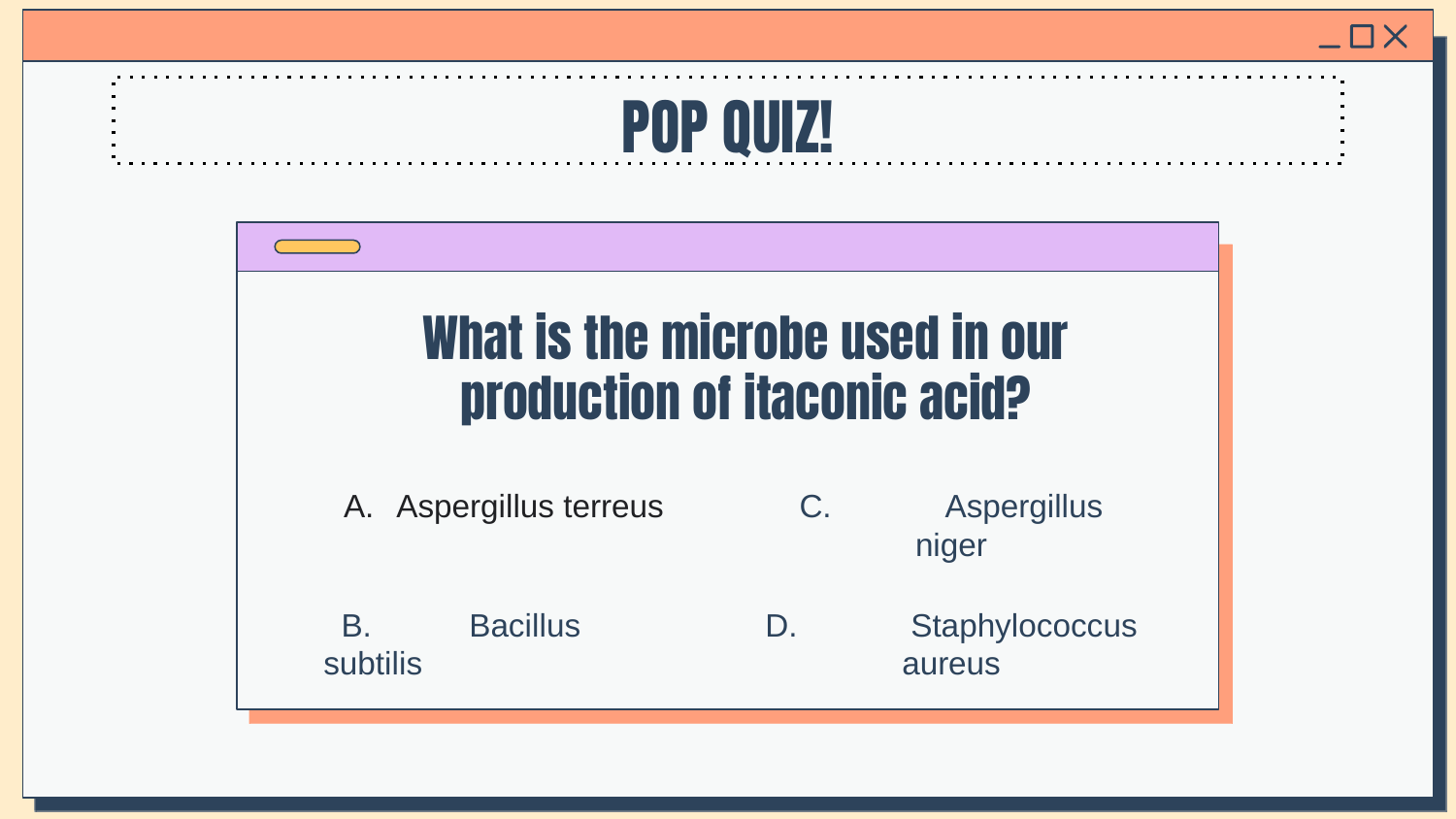

POP QUIZ!
# What is the microbe used in our production of itaconic acid?
Aspergillus terreus
C.	Aspergillus niger
  B.	Bacillus subtilis
D.	Staphylococcus aureus